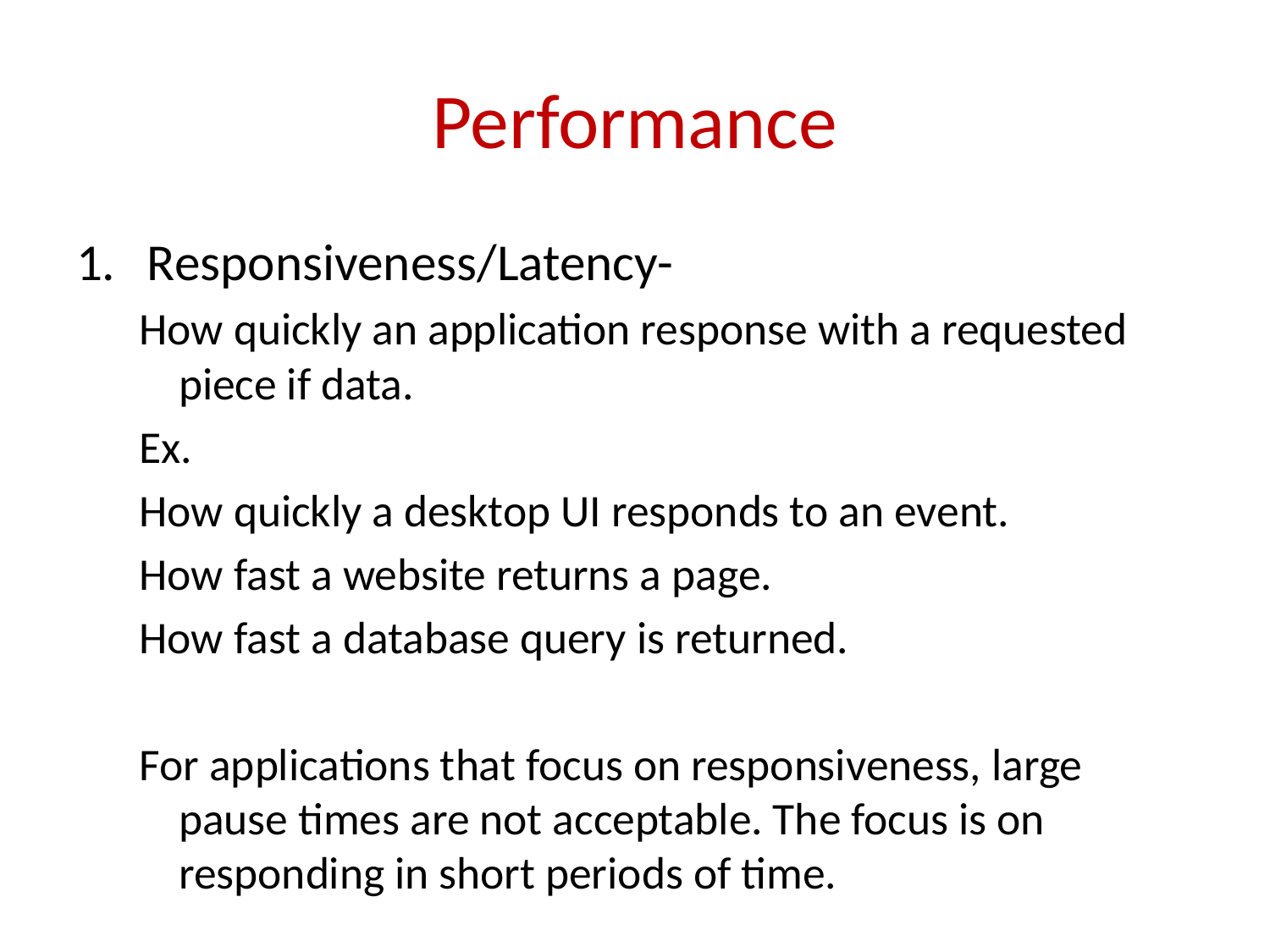

# Performance
Responsiveness/Latency-
How quickly an application response with a requested piece if data.
Ex.
How quickly a desktop UI responds to an event.
How fast a website returns a page.
How fast a database query is returned.

For applications that focus on responsiveness, large pause times are not acceptable. The focus is on responding in short periods of time.